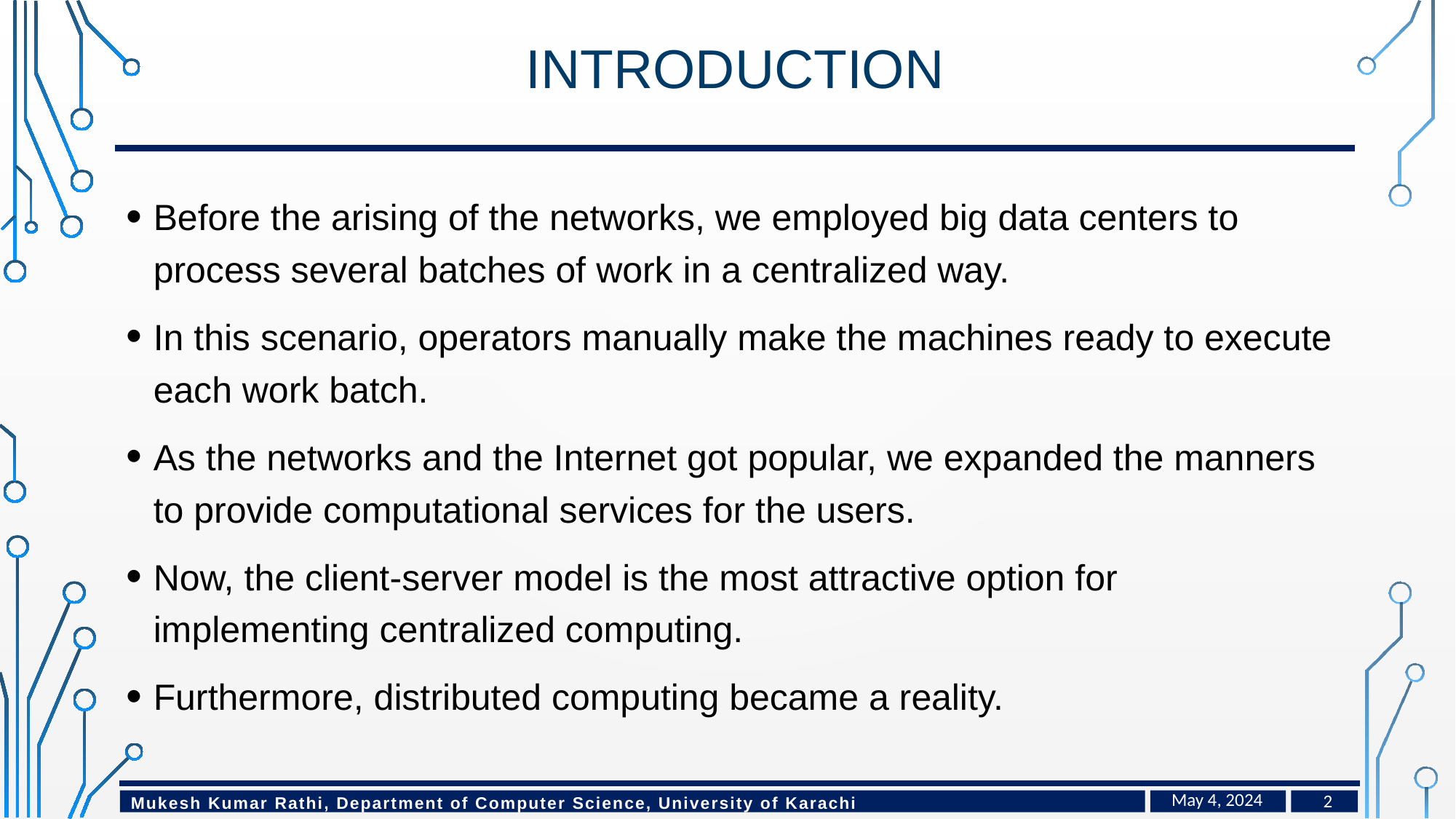

# Introduction
Before the arising of the networks, we employed big data centers to process several batches of work in a centralized way.
In this scenario, operators manually make the machines ready to execute each work batch.
As the networks and the Internet got popular, we expanded the manners to provide computational services for the users.
Now, the client-server model is the most attractive option for implementing centralized computing.
Furthermore, distributed computing became a reality.

May 4, 2024
2